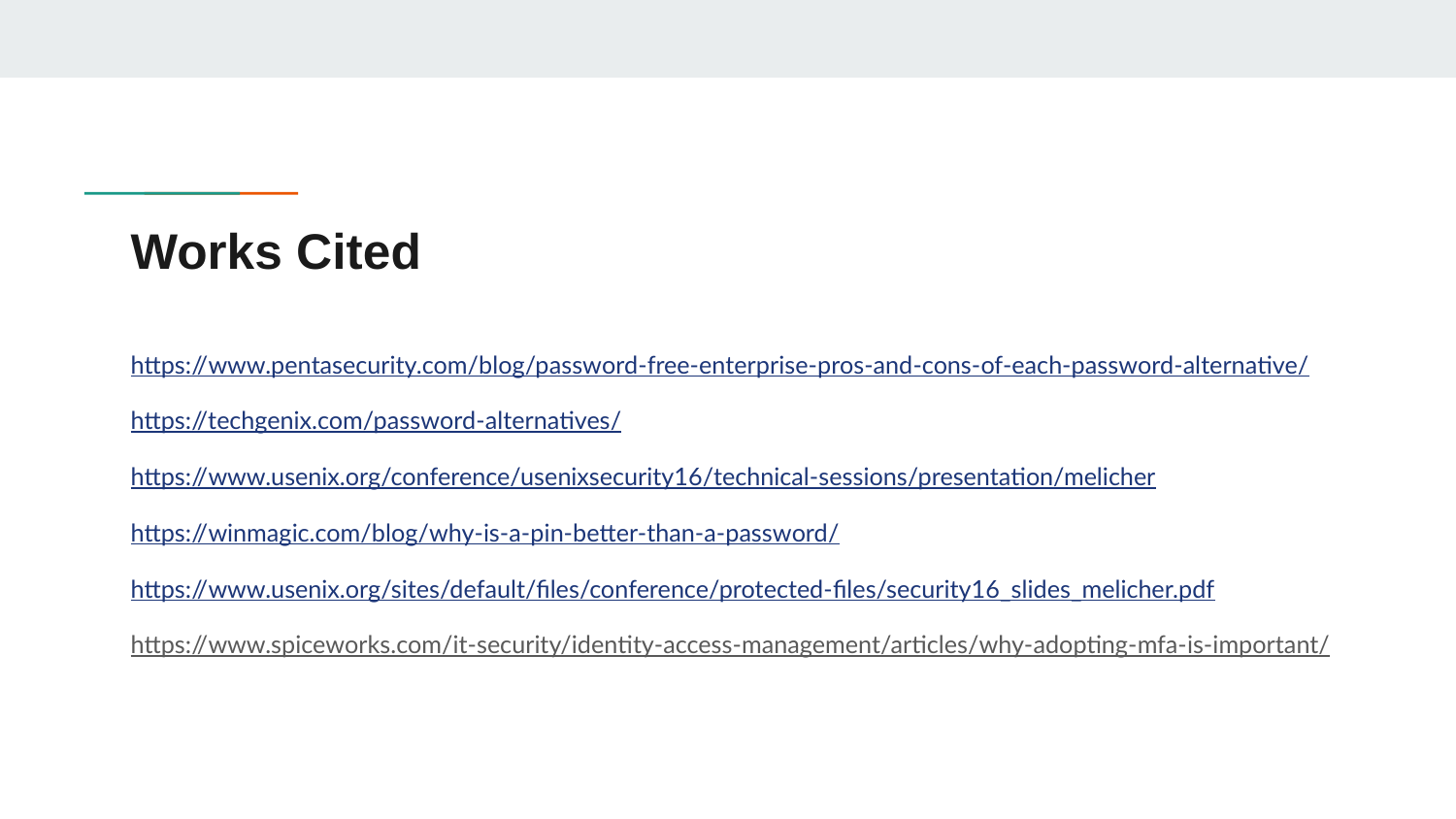

# Works Cited
https://www.pentasecurity.com/blog/password-free-enterprise-pros-and-cons-of-each-password-alternative/
https://techgenix.com/password-alternatives/
https://www.usenix.org/conference/usenixsecurity16/technical-sessions/presentation/melicher
https://winmagic.com/blog/why-is-a-pin-better-than-a-password/
https://www.usenix.org/sites/default/files/conference/protected-files/security16_slides_melicher.pdf
https://www.spiceworks.com/it-security/identity-access-management/articles/why-adopting-mfa-is-important/